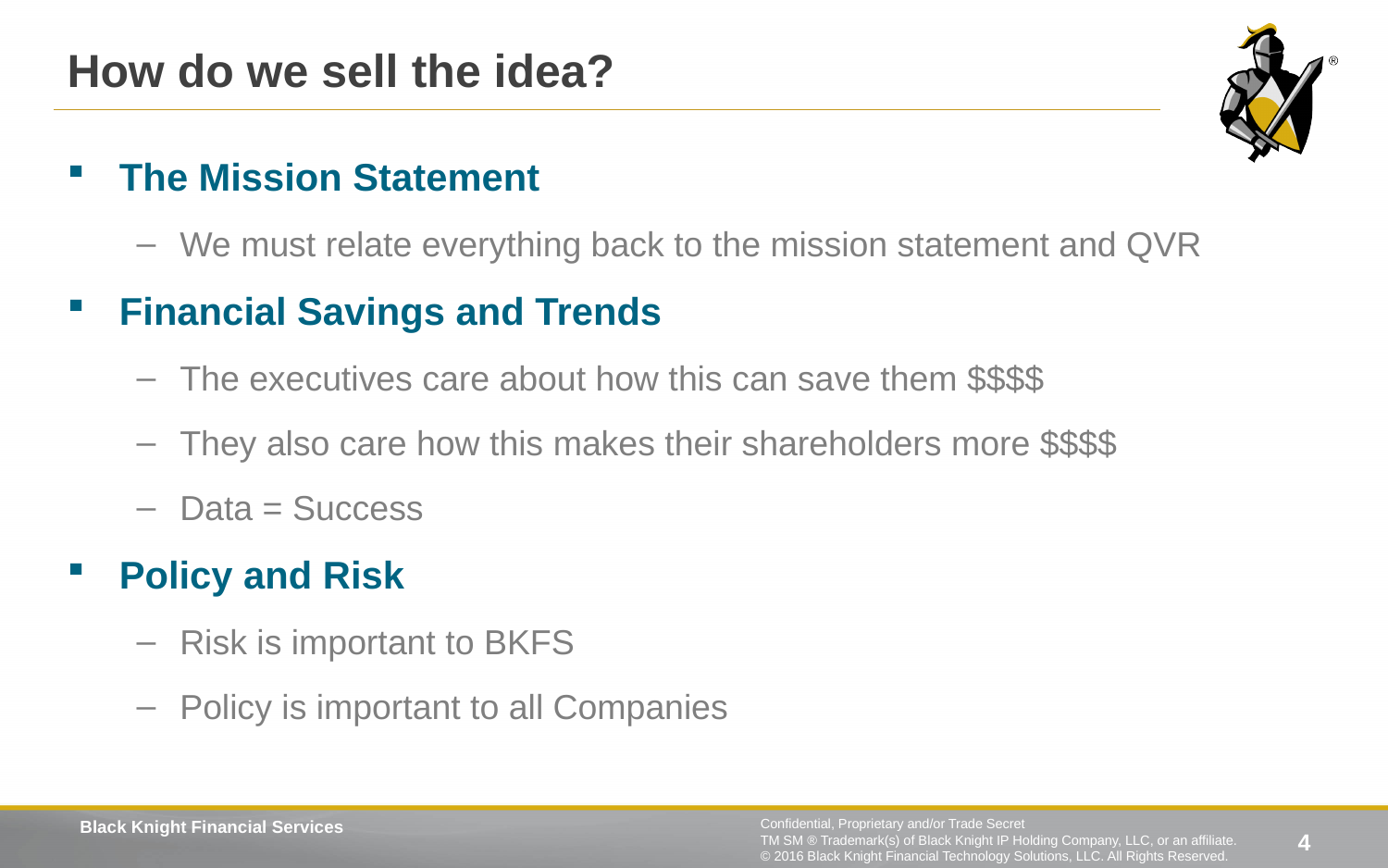

# How do we sell the idea?
The Mission Statement
We must relate everything back to the mission statement and QVR
Financial Savings and Trends
The executives care about how this can save them $$$$
They also care how this makes their shareholders more $$$$
Data = Success
Policy and Risk
Risk is important to BKFS
Policy is important to all Companies